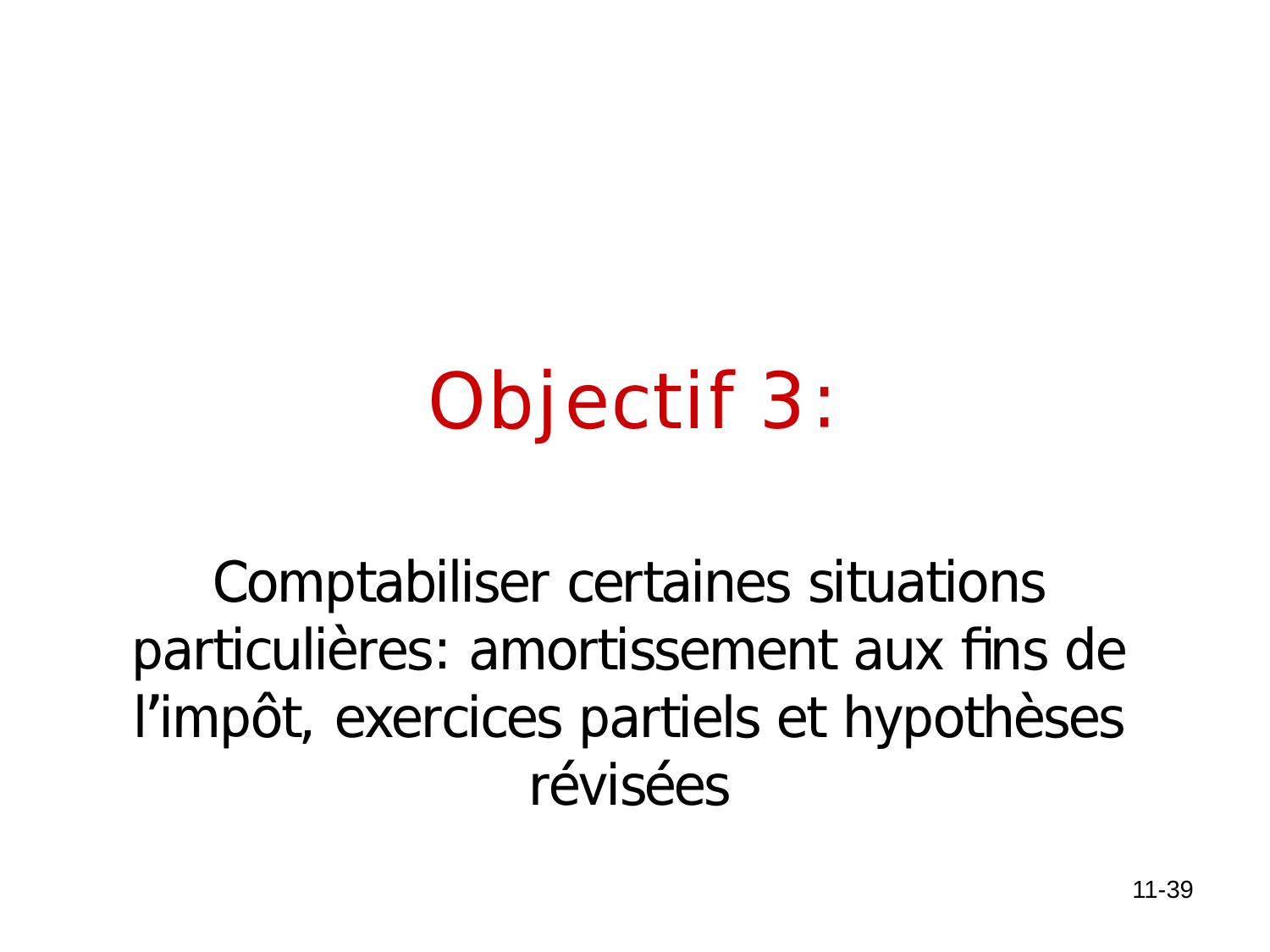

# Objectif 3:
Comptabiliser certaines situations particulières: amortissement aux fins de l’impôt, exercices partiels et hypothèses révisées
11-39